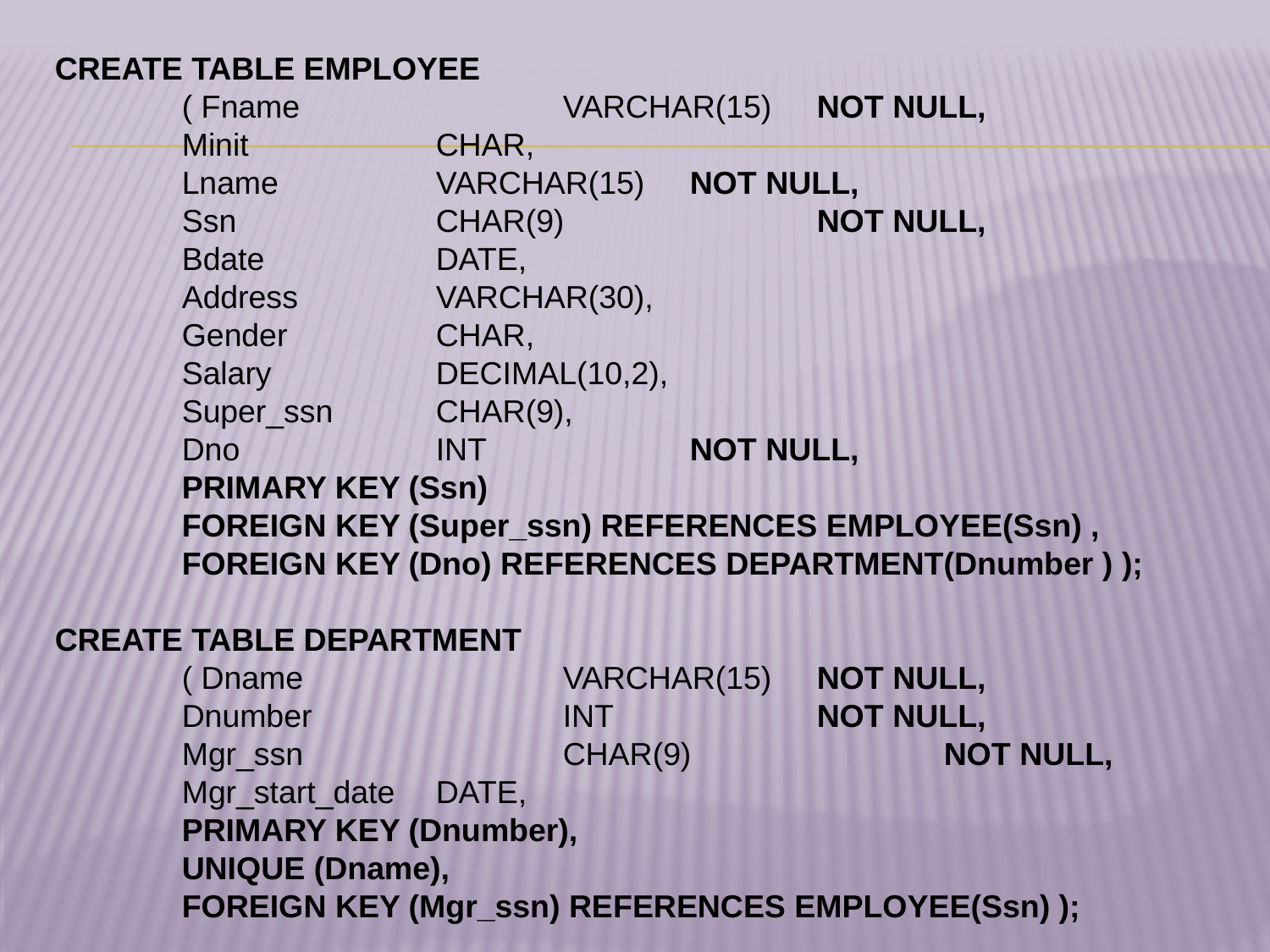

CREATE TABLE EMPLOYEE
 	( Fname 		VARCHAR(15) 	NOT NULL,
	Minit 		CHAR,
	Lname 		VARCHAR(15) 	NOT NULL,
	Ssn 		CHAR(9) 		NOT NULL,
	Bdate 		DATE,
	Address 		VARCHAR(30),
	Gender 		CHAR,
	Salary 		DECIMAL(10,2),
	Super_ssn 	CHAR(9),
	Dno 		INT 		NOT NULL,
	PRIMARY KEY (Ssn)
	FOREIGN KEY (Super_ssn) REFERENCES EMPLOYEE(Ssn) ,
	FOREIGN KEY (Dno) REFERENCES DEPARTMENT(Dnumber ) );

CREATE TABLE DEPARTMENT
	( Dname 		VARCHAR(15) 	NOT NULL,
	Dnumber	 	INT 		NOT NULL,
	Mgr_ssn 		CHAR(9) 		NOT NULL,
	Mgr_start_date 	DATE,
	PRIMARY KEY (Dnumber),
	UNIQUE (Dname),
	FOREIGN KEY (Mgr_ssn) REFERENCES EMPLOYEE(Ssn) );